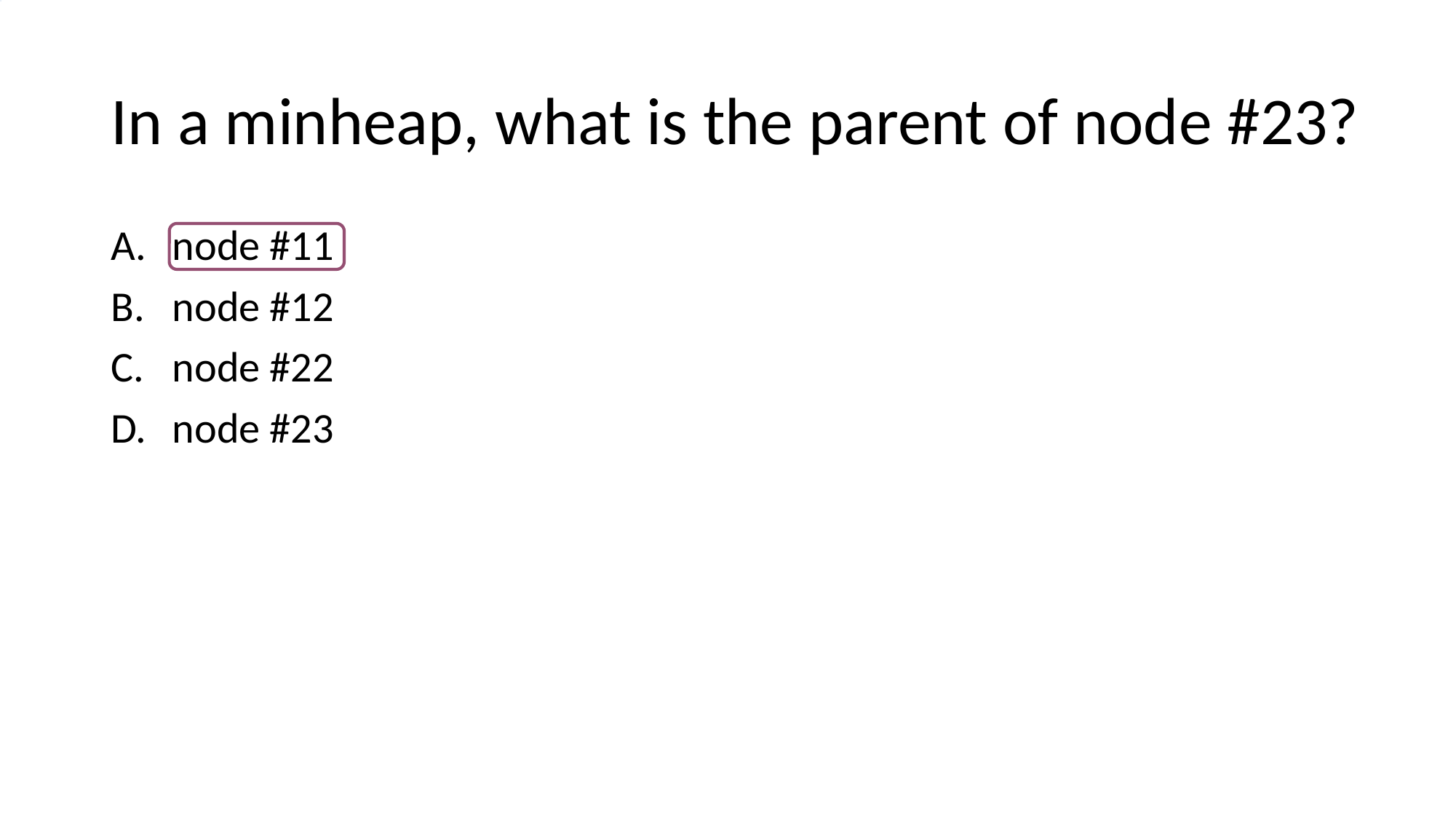

# In a minheap, what is the parent of node #23?
node #11
node #12
node #22
node #23